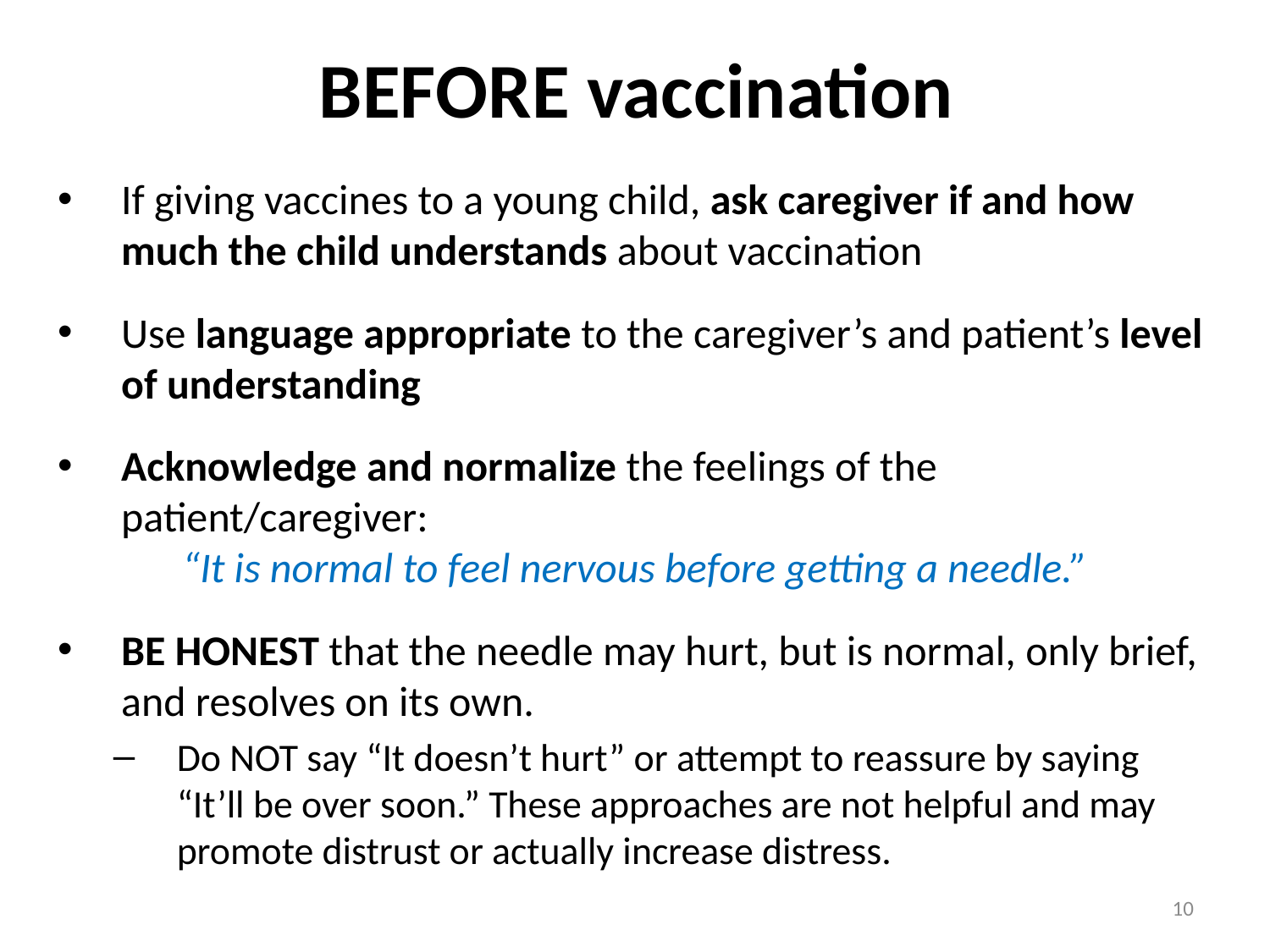

# BEFORE vaccination
If giving vaccines to a young child, ask caregiver if and how much the child understands about vaccination
Use language appropriate to the caregiver’s and patient’s level of understanding
Acknowledge and normalize the feelings of the patient/caregiver:
“It is normal to feel nervous before getting a needle.”
BE HONEST that the needle may hurt, but is normal, only brief, and resolves on its own.
Do NOT say “It doesn’t hurt” or attempt to reassure by saying  “It’ll be over soon.” These approaches are not helpful and may promote distrust or actually increase distress.
10